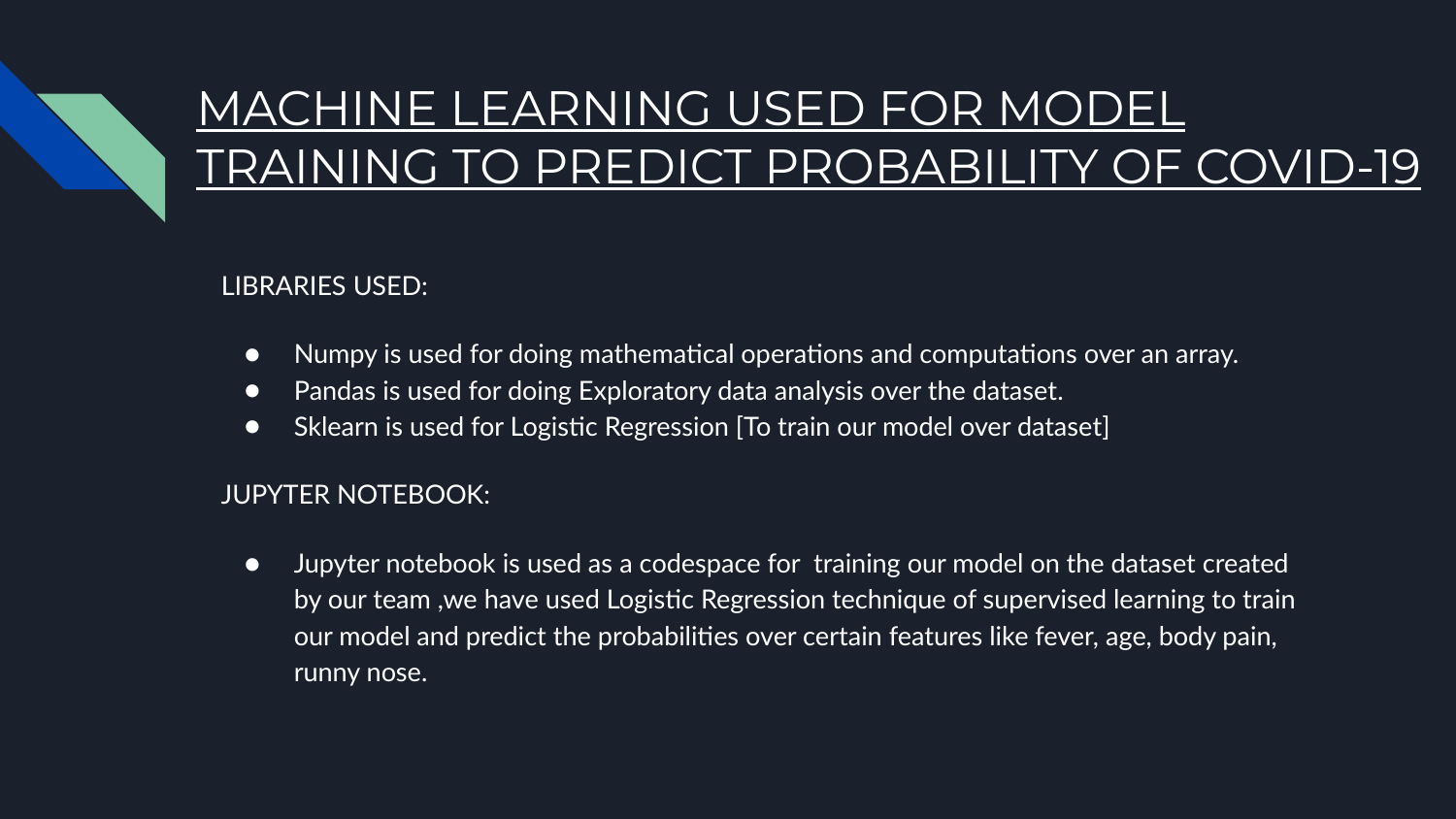

# MACHINE LEARNING USED FOR MODEL TRAINING TO PREDICT PROBABILITY OF COVID-19
LIBRARIES USED:
Numpy is used for doing mathematical operations and computations over an array.
Pandas is used for doing Exploratory data analysis over the dataset.
Sklearn is used for Logistic Regression [To train our model over dataset]
JUPYTER NOTEBOOK:
Jupyter notebook is used as a codespace for  training our model on the dataset created by our team ,we have used Logistic Regression technique of supervised learning to train our model and predict the probabilities over certain features like fever, age, body pain, runny nose.